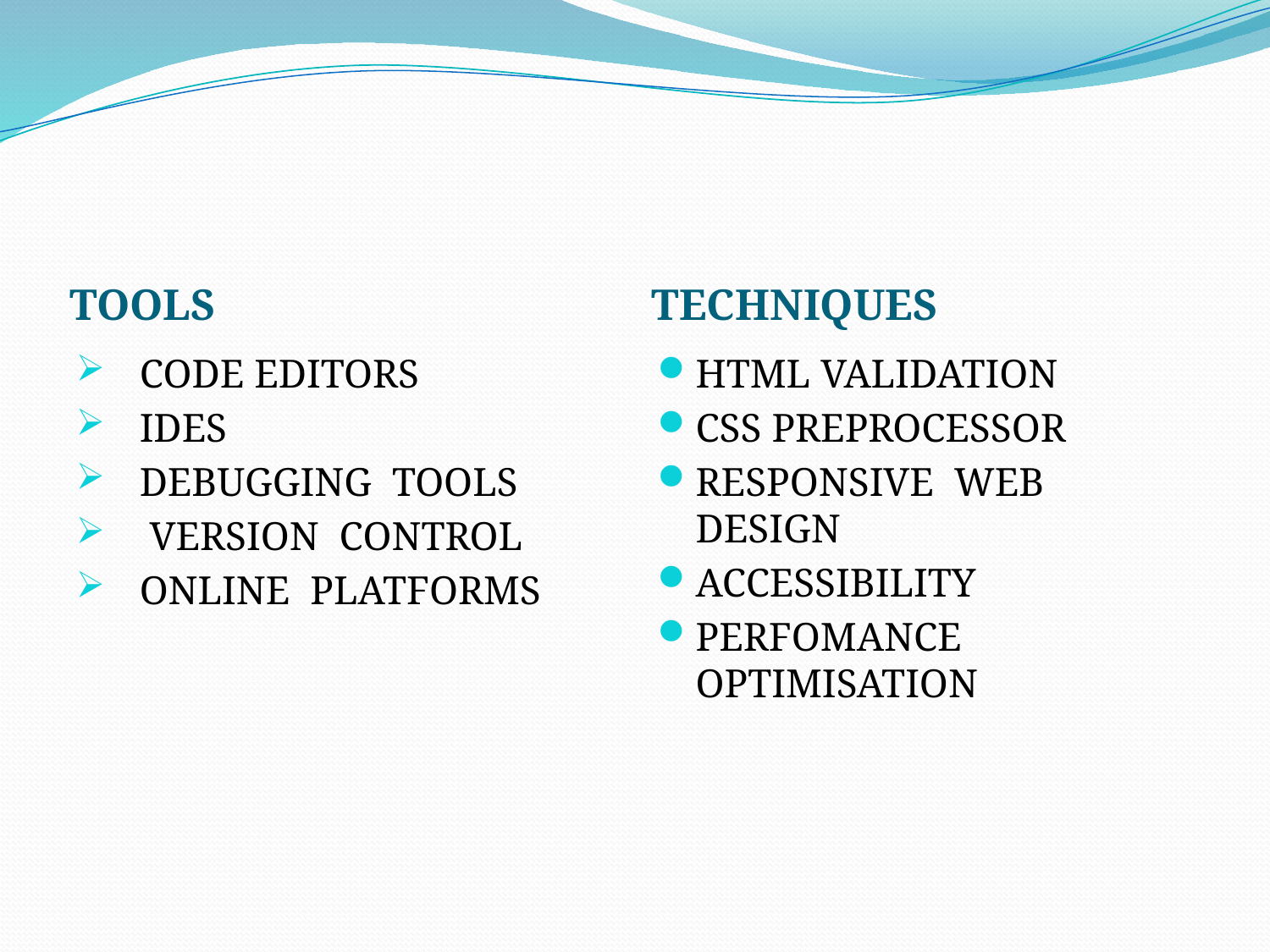

#
TOOLS
TECHNIQUES
CODE EDITORS
IDES
DEBUGGING  TOOLS
 VERSION  CONTROL
ONLINE  PLATFORMS

HTML VALIDATION
CSS PREPROCESSOR
RESPONSIVE  WEB DESIGN
ACCESSIBILITY
PERFOMANCE  OPTIMISATION